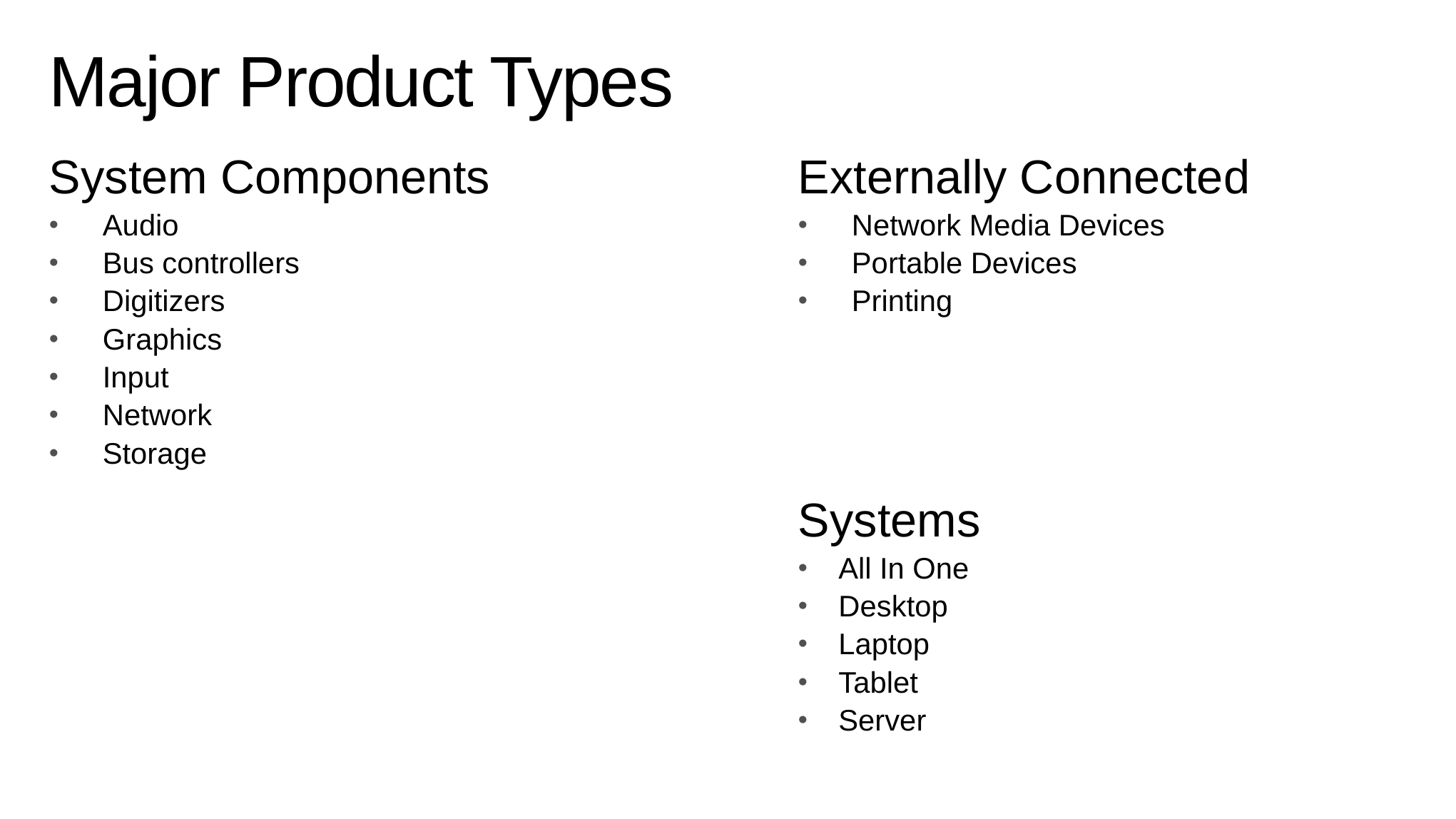

# Major Product Types
System Components
Audio
Bus controllers
Digitizers
Graphics
Input
Network
Storage

Externally Connected
Network Media Devices
Portable Devices
Printing

Systems
All In One
Desktop
Laptop
Tablet
Server